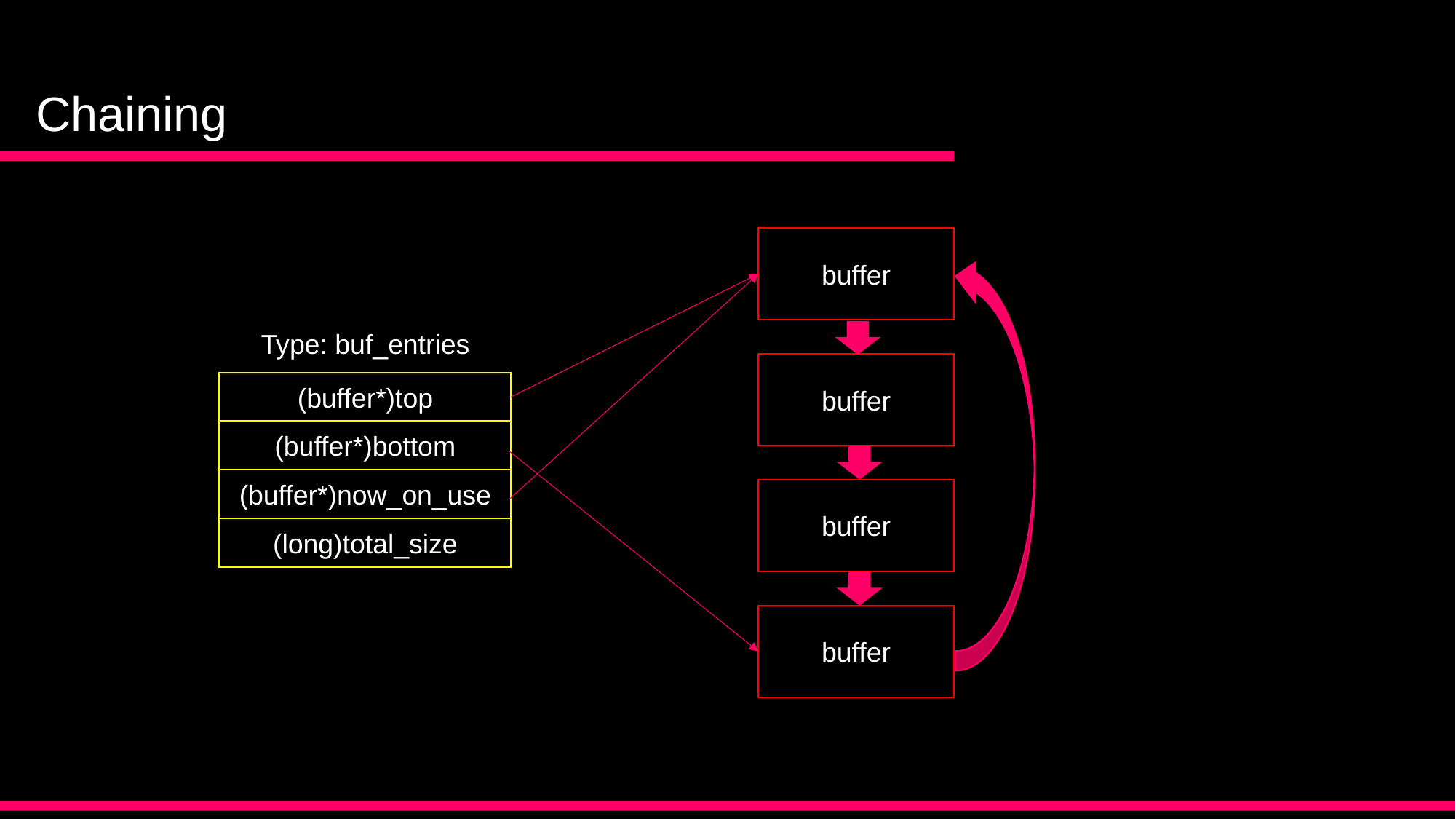

Chaining

buffer
Type: buf_entries

buffer
(buffer*)top
(buffer*)bottom

(buffer*)now_on_use
buffer
(long)total_size

buffer